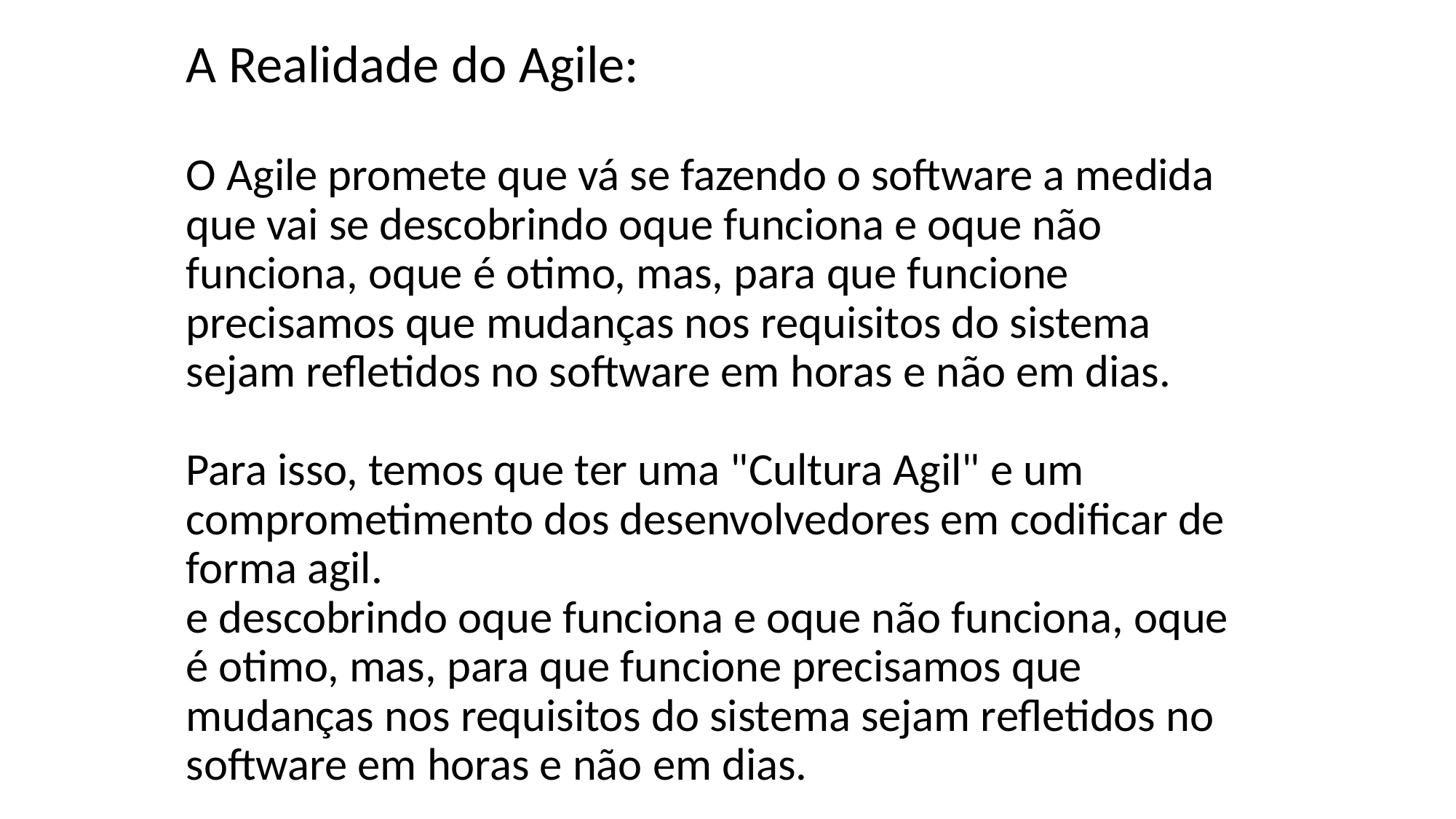

# A Realidade do Agile: O Agile promete que vá se fazendo o software a medida que vai se descobrindo oque funciona e oque não funciona, oque é otimo, mas, para que funcione precisamos que mudanças nos requisitos do sistema sejam refletidos no software em horas e não em dias.   Para isso, temos que ter uma "Cultura Agil" e um comprometimento dos desenvolvedores em codificar de forma agil. e descobrindo oque funciona e oque não funciona, oque é otimo, mas, para que funcione precisamos que mudanças nos requisitos do sistema sejam refletidos no software em horas e não em dias.